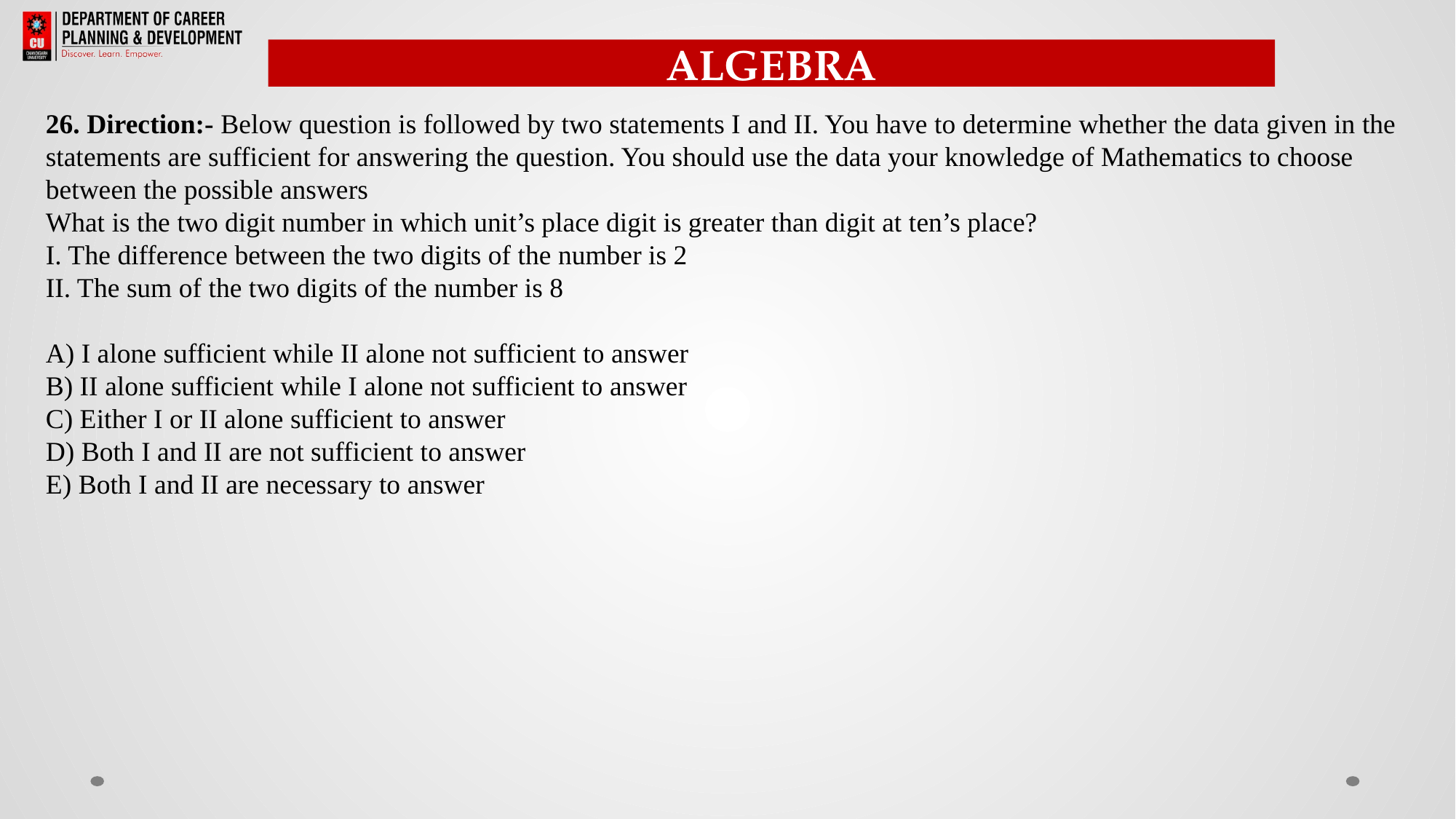

ALGEBRA
26. Direction:- Below question is followed by two statements I and II. You have to determine whether the data given in the statements are sufficient for answering the question. You should use the data your knowledge of Mathematics to choose between the possible answers
What is the two digit number in which unit’s place digit is greater than digit at ten’s place?
I. The difference between the two digits of the number is 2
II. The sum of the two digits of the number is 8

A) I alone sufficient while II alone not sufficient to answer
B) II alone sufficient while I alone not sufficient to answer
C) Either I or II alone sufficient to answer
D) Both I and II are not sufficient to answer
E) Both I and II are necessary to answer